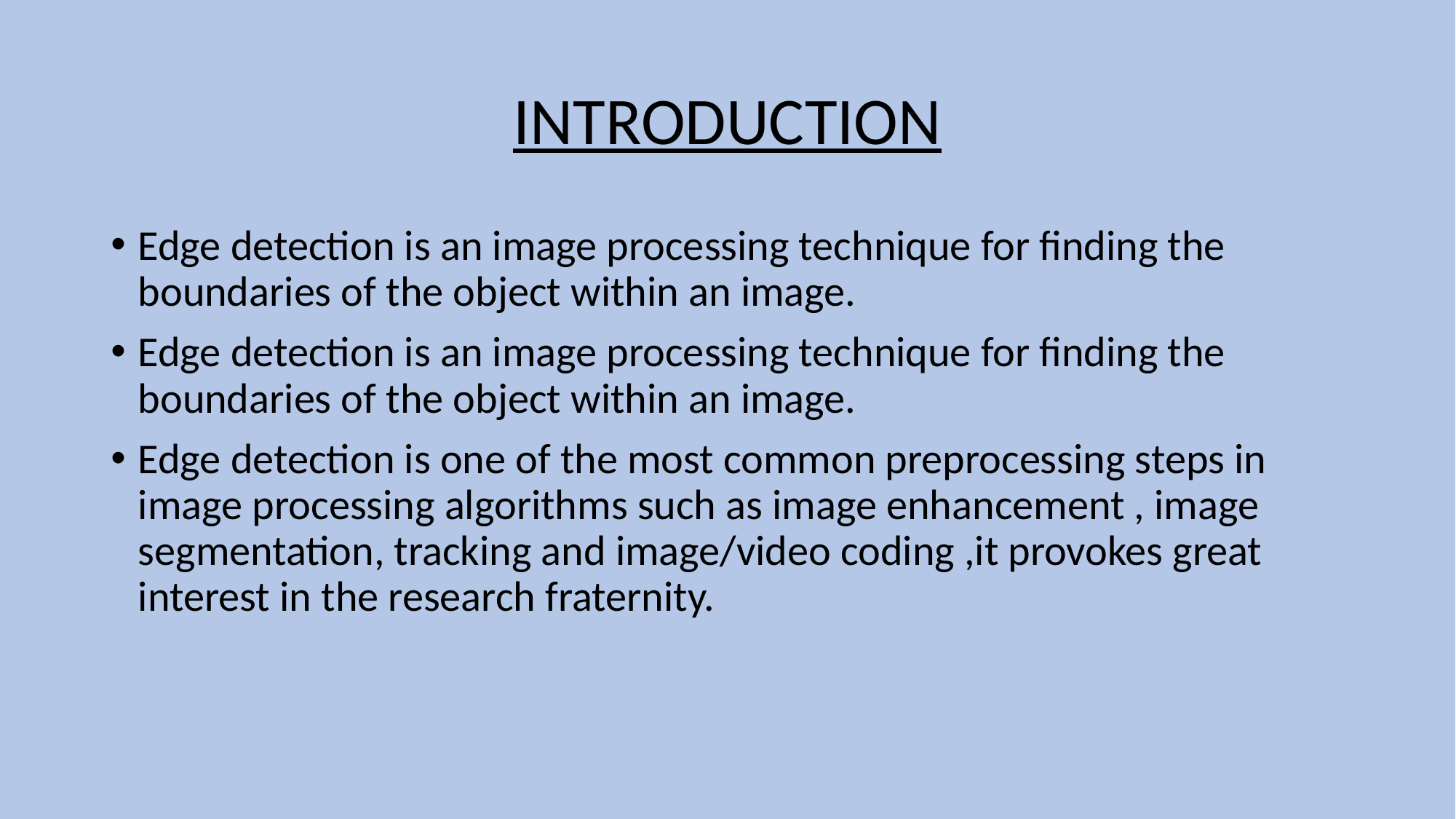

# INTRODUCTION
Edge detection is an image processing technique for finding the boundaries of the object within an image.
Edge detection is an image processing technique for finding the boundaries of the object within an image.
Edge detection is one of the most common preprocessing steps in image processing algorithms such as image enhancement , image segmentation, tracking and image/video coding ,it provokes great interest in the research fraternity.